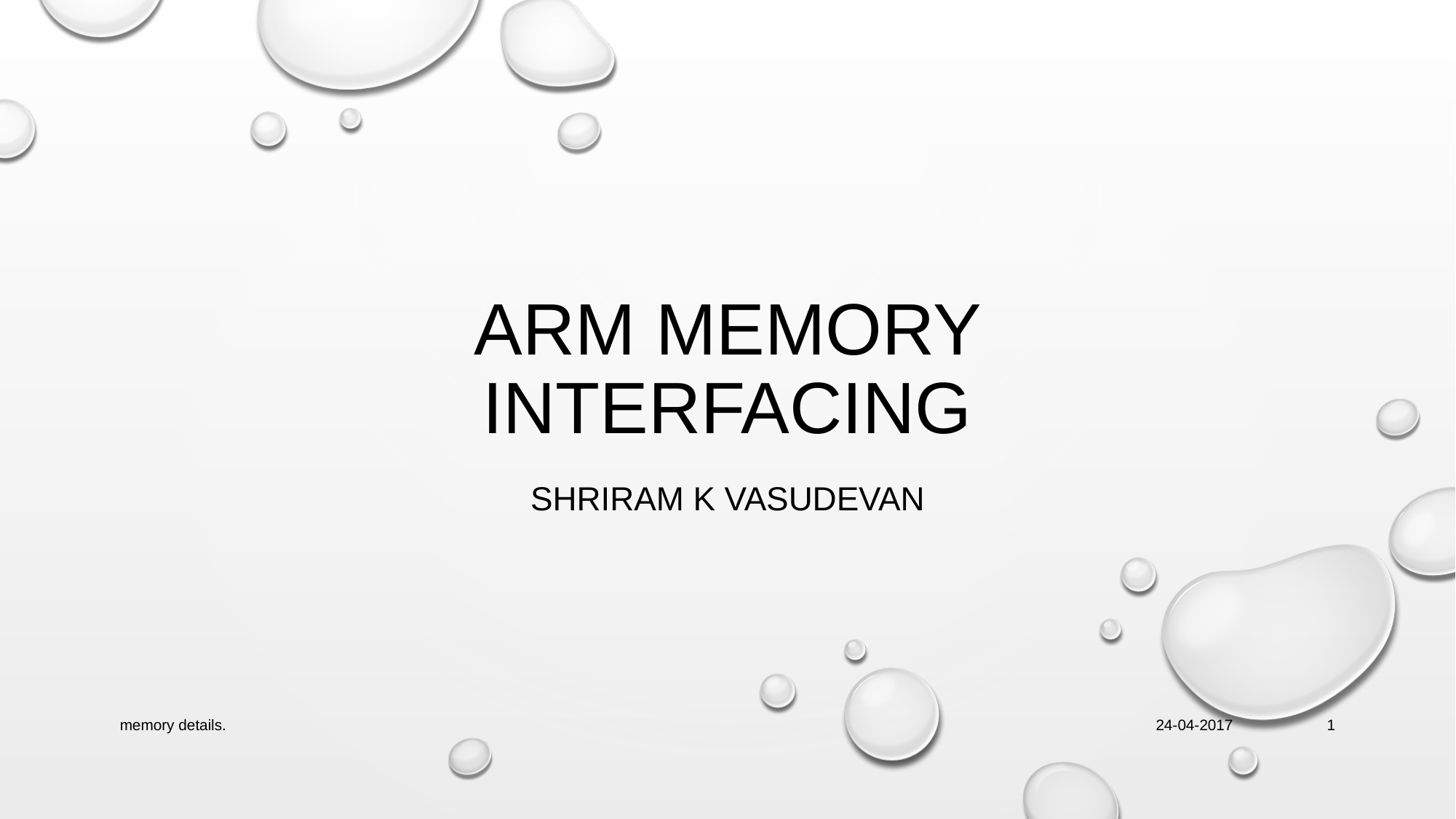

# ARM MEMORY INTERFACING
SHRIRAM K VASUDEVAN
memory details.
24-04-2017
1